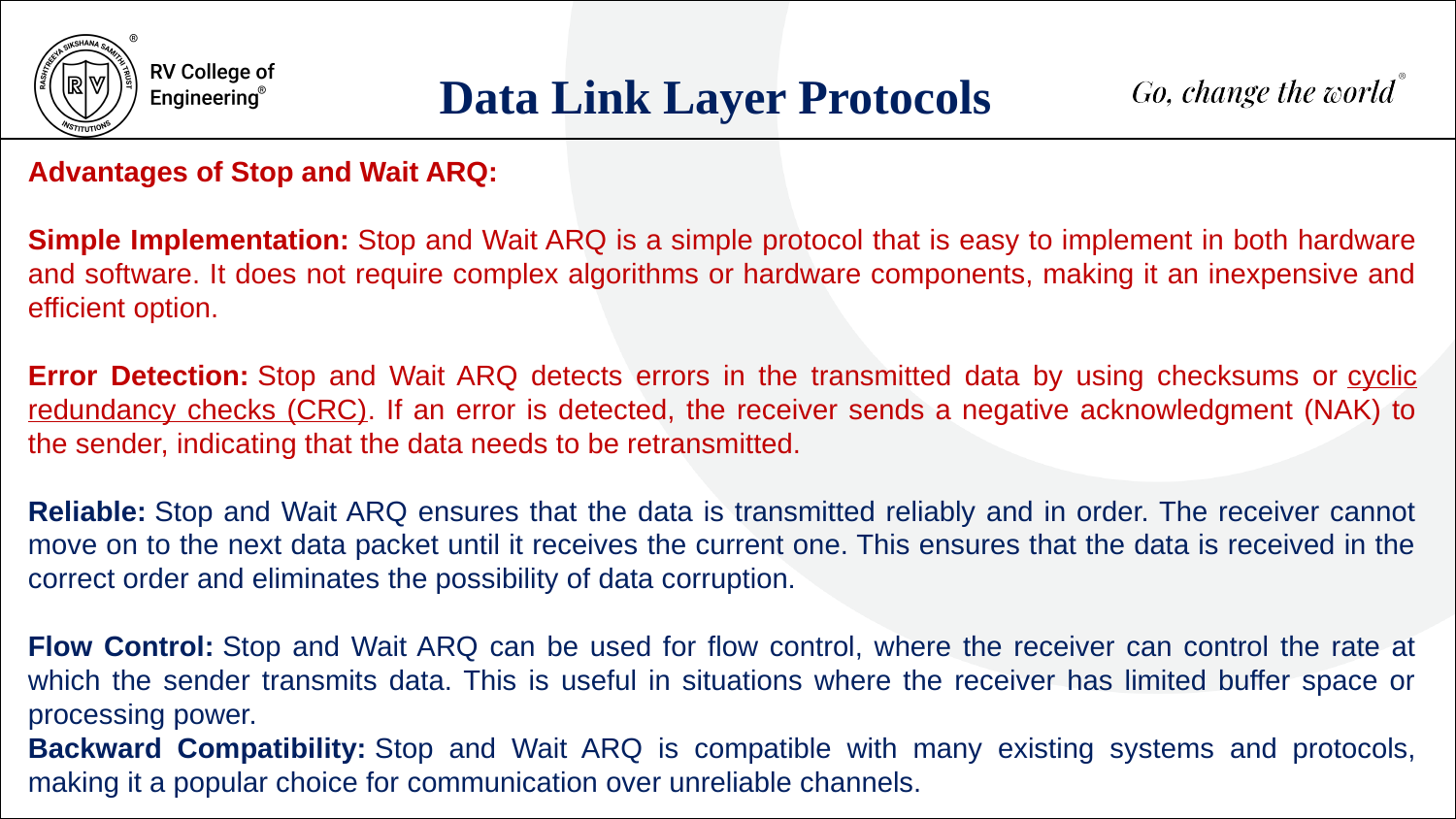

Data Link Layer Protocols
Advantages of Stop and Wait ARQ:

Simple Implementation: Stop and Wait ARQ is a simple protocol that is easy to implement in both hardware and software. It does not require complex algorithms or hardware components, making it an inexpensive and efficient option.

Error Detection: Stop and Wait ARQ detects errors in the transmitted data by using checksums or cyclic redundancy checks (CRC). If an error is detected, the receiver sends a negative acknowledgment (NAK) to the sender, indicating that the data needs to be retransmitted.

Reliable: Stop and Wait ARQ ensures that the data is transmitted reliably and in order. The receiver cannot move on to the next data packet until it receives the current one. This ensures that the data is received in the correct order and eliminates the possibility of data corruption.

Flow Control: Stop and Wait ARQ can be used for flow control, where the receiver can control the rate at which the sender transmits data. This is useful in situations where the receiver has limited buffer space or processing power.
Backward Compatibility: Stop and Wait ARQ is compatible with many existing systems and protocols, making it a popular choice for communication over unreliable channels.